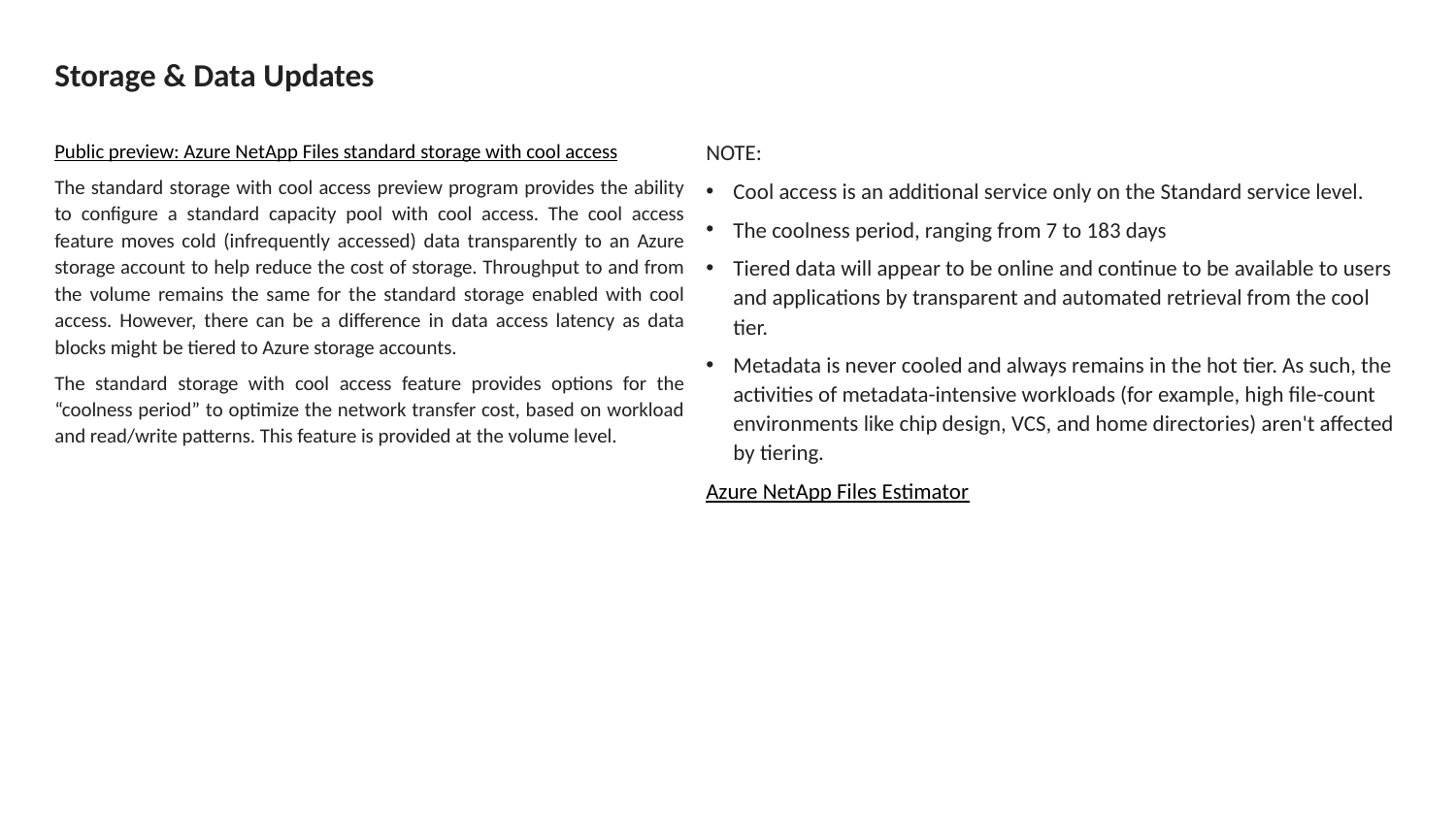

# Storage & Data Updates
Public preview: Azure NetApp Files standard storage with cool access
The standard storage with cool access preview program provides the ability to configure a standard capacity pool with cool access. The cool access feature moves cold (infrequently accessed) data transparently to an Azure storage account to help reduce the cost of storage. Throughput to and from the volume remains the same for the standard storage enabled with cool access. However, there can be a difference in data access latency as data blocks might be tiered to Azure storage accounts.
The standard storage with cool access feature provides options for the “coolness period” to optimize the network transfer cost, based on workload and read/write patterns. This feature is provided at the volume level.
NOTE:
Cool access is an additional service only on the Standard service level.
The coolness period, ranging from 7 to 183 days
Tiered data will appear to be online and continue to be available to users and applications by transparent and automated retrieval from the cool tier.
Metadata is never cooled and always remains in the hot tier. As such, the activities of metadata-intensive workloads (for example, high file-count environments like chip design, VCS, and home directories) aren't affected by tiering.
Azure NetApp Files Estimator